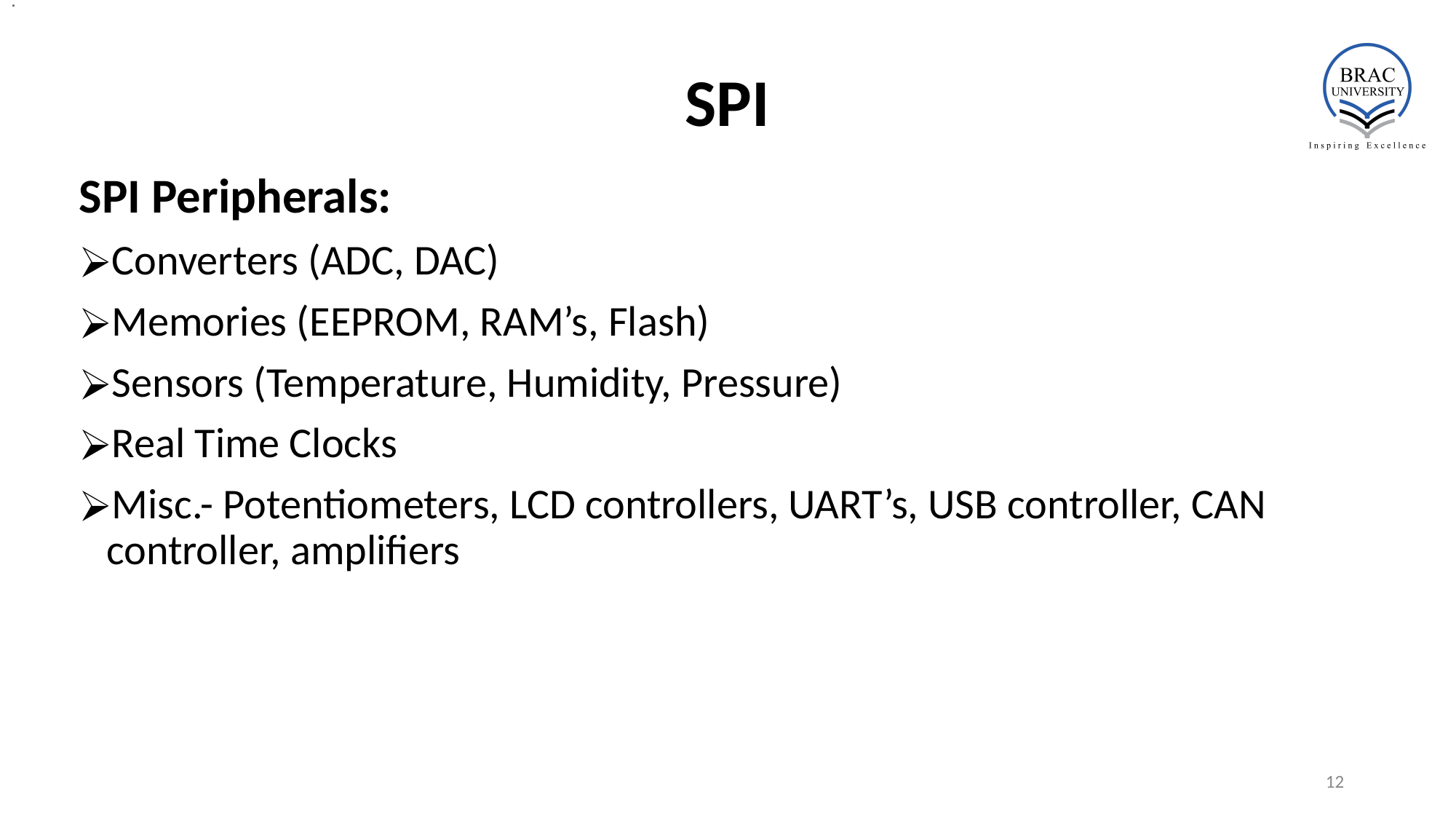

.
# SPI
SPI Peripherals:
Converters (ADC, DAC)
Memories (EEPROM, RAM’s, Flash)
Sensors (Temperature, Humidity, Pressure)
Real Time Clocks
Misc.- Potentiometers, LCD controllers, UART’s, USB controller, CAN controller, amplifiers
12